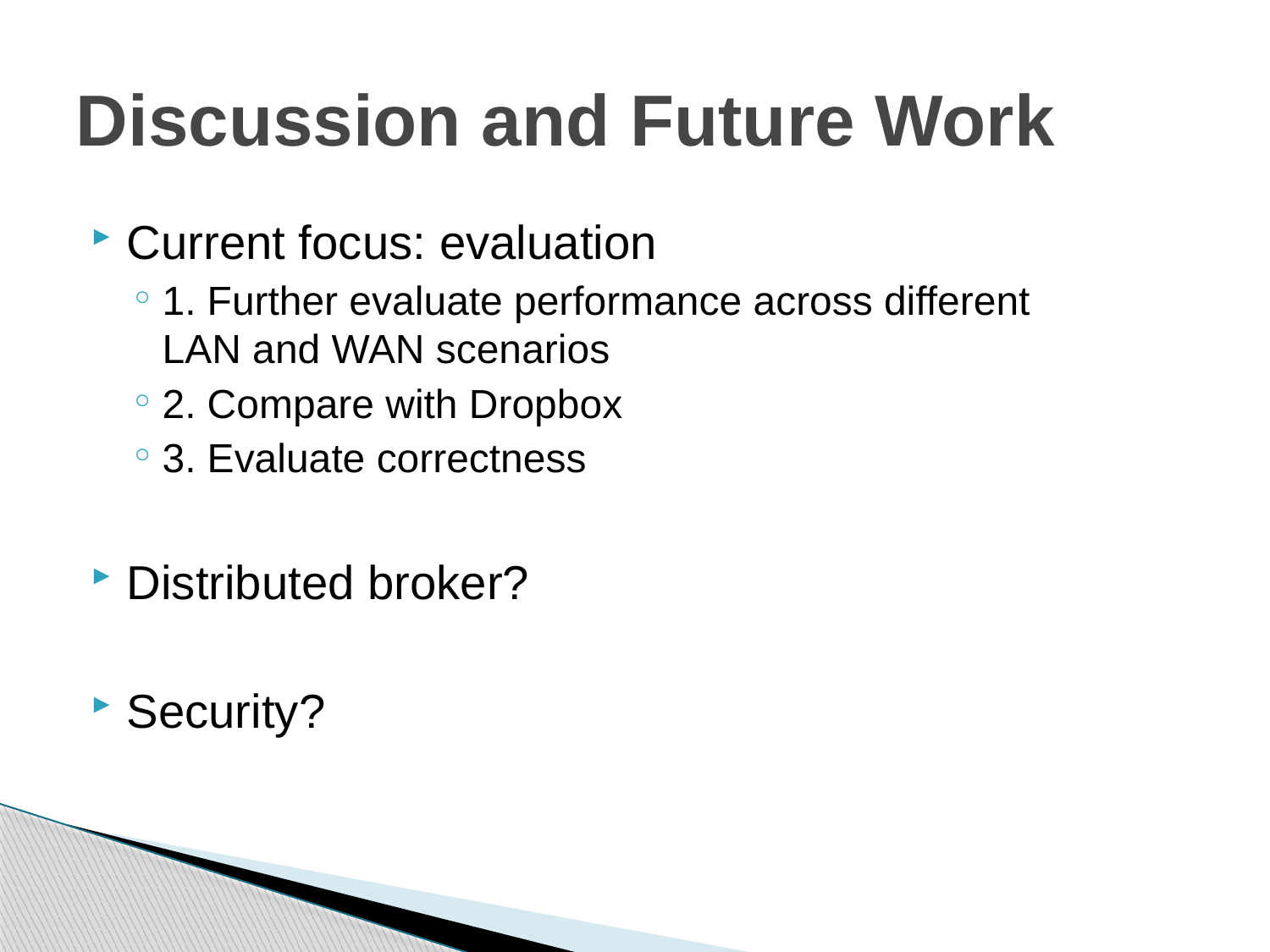

# Discussion and Future Work
Current focus: evaluation
1. Further evaluate performance across different    	 LAN and WAN scenarios
2. Compare with Dropbox
3. Evaluate correctness

Distributed broker?

Security?